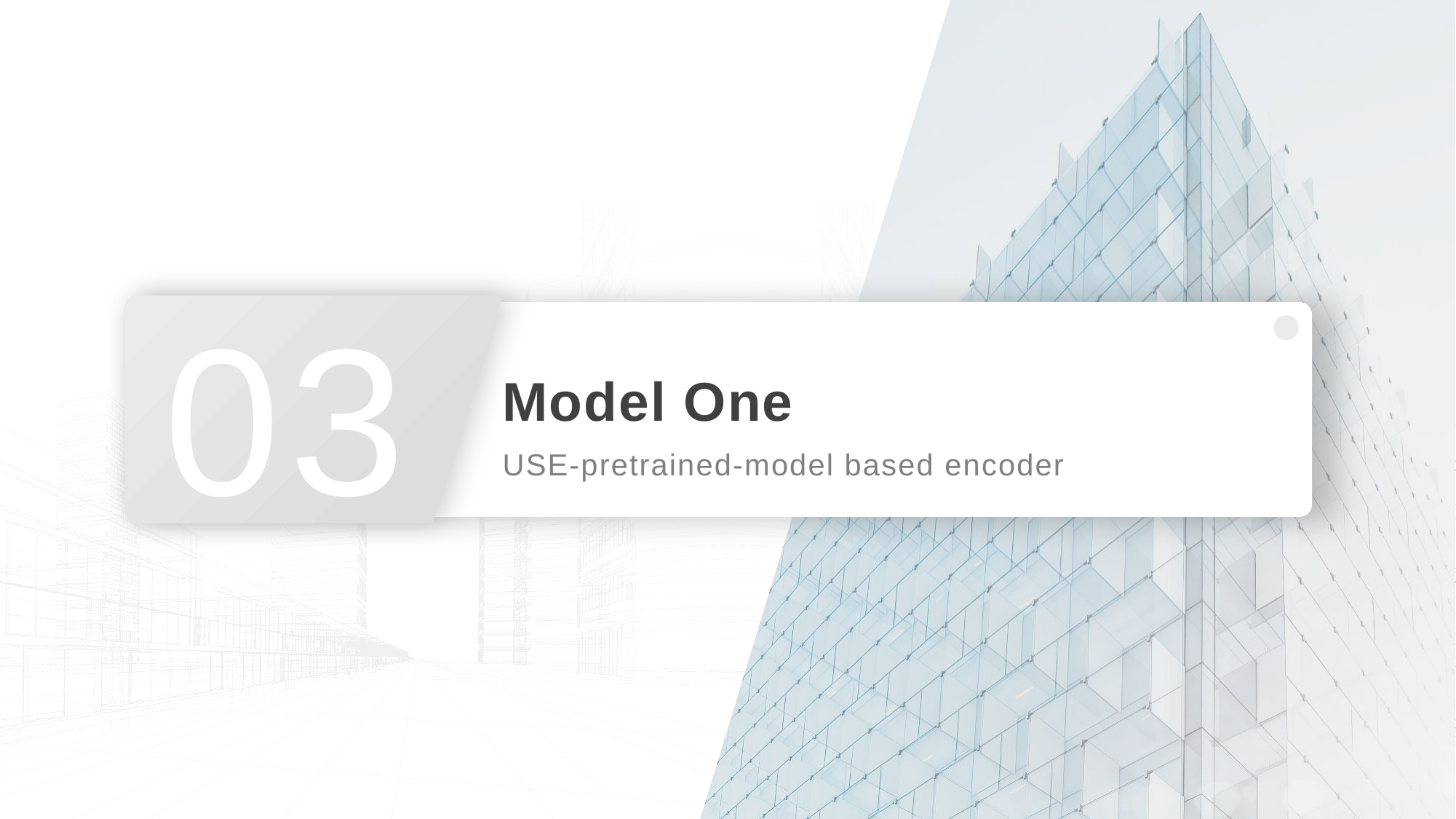

03
# Model One
USE-pretrained-model based encoder